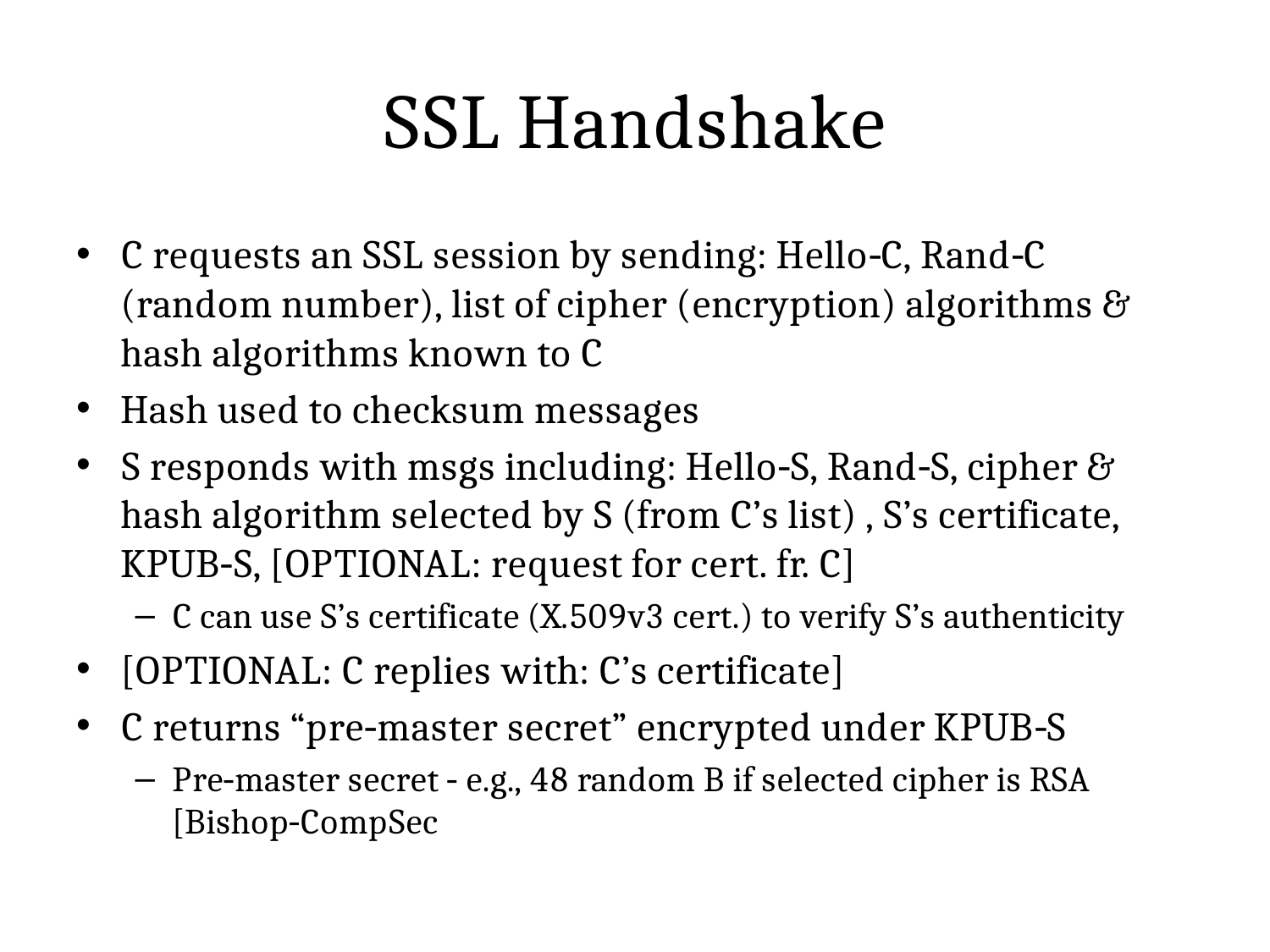

# SSL Handshake
C requests an SSL session by sending: Hello‐C, Rand‐C (random number), list of cipher (encryption) algorithms & hash algorithms known to C
Hash used to checksum messages
S responds with msgs including: Hello‐S, Rand‐S, cipher & hash algorithm selected by S (from C’s list) , S’s certificate, KPUB‐S, [OPTIONAL: request for cert. fr. C]
C can use S’s certificate (X.509v3 cert.) to verify S’s authenticity
[OPTIONAL: C replies with: C’s certificate]
C returns “pre‐master secret” encrypted under KPUB‐S
Pre‐master secret ‐ e.g., 48 random B if selected cipher is RSA [Bishop‐CompSec